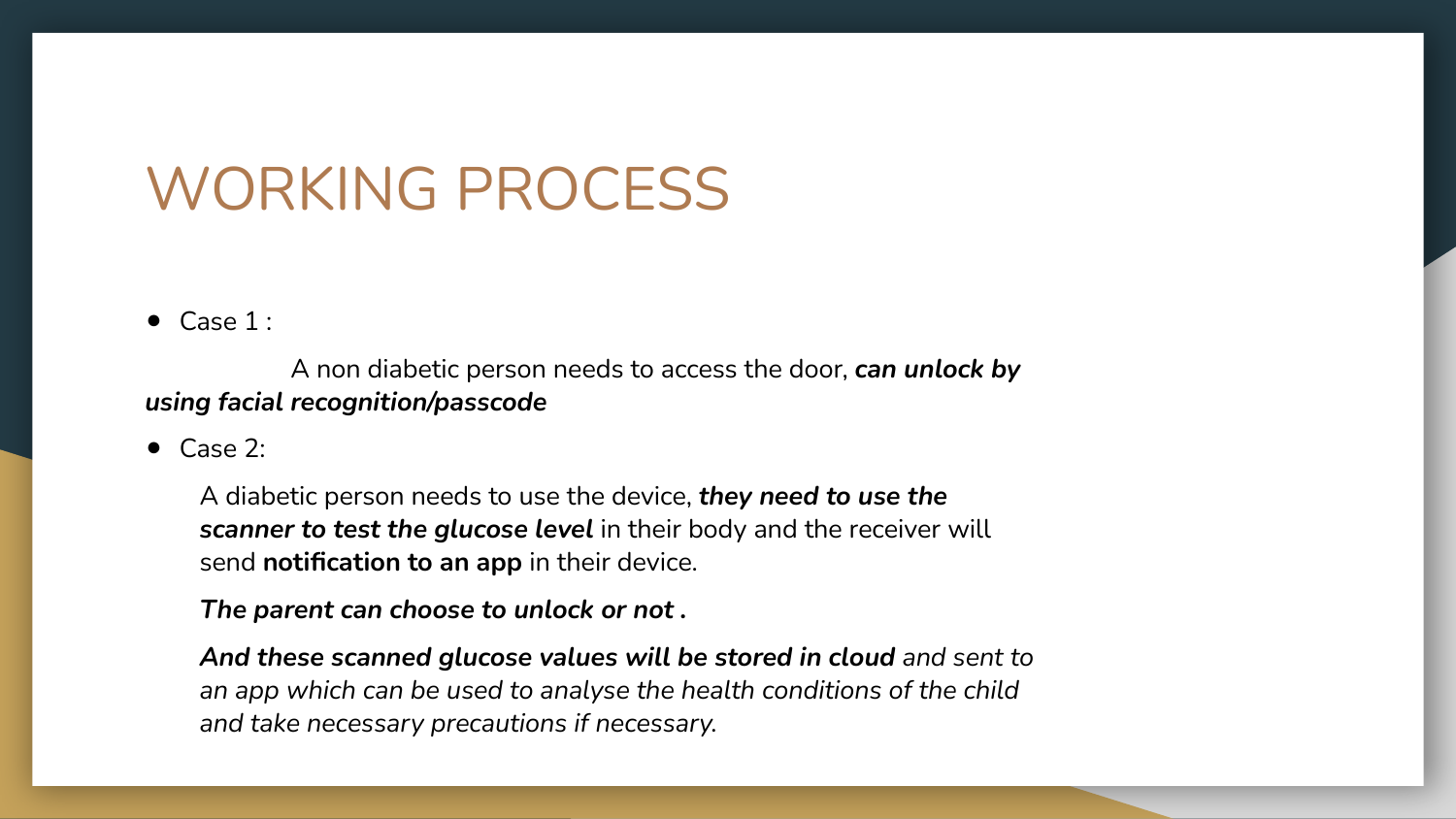

# WORKING PROCESS
Case 1 :
	A non diabetic person needs to access the door, can unlock by using facial recognition/passcode
Case 2:
A diabetic person needs to use the device, they need to use the scanner to test the glucose level in their body and the receiver will send notification to an app in their device.
The parent can choose to unlock or not .
And these scanned glucose values will be stored in cloud and sent to an app which can be used to analyse the health conditions of the child and take necessary precautions if necessary.